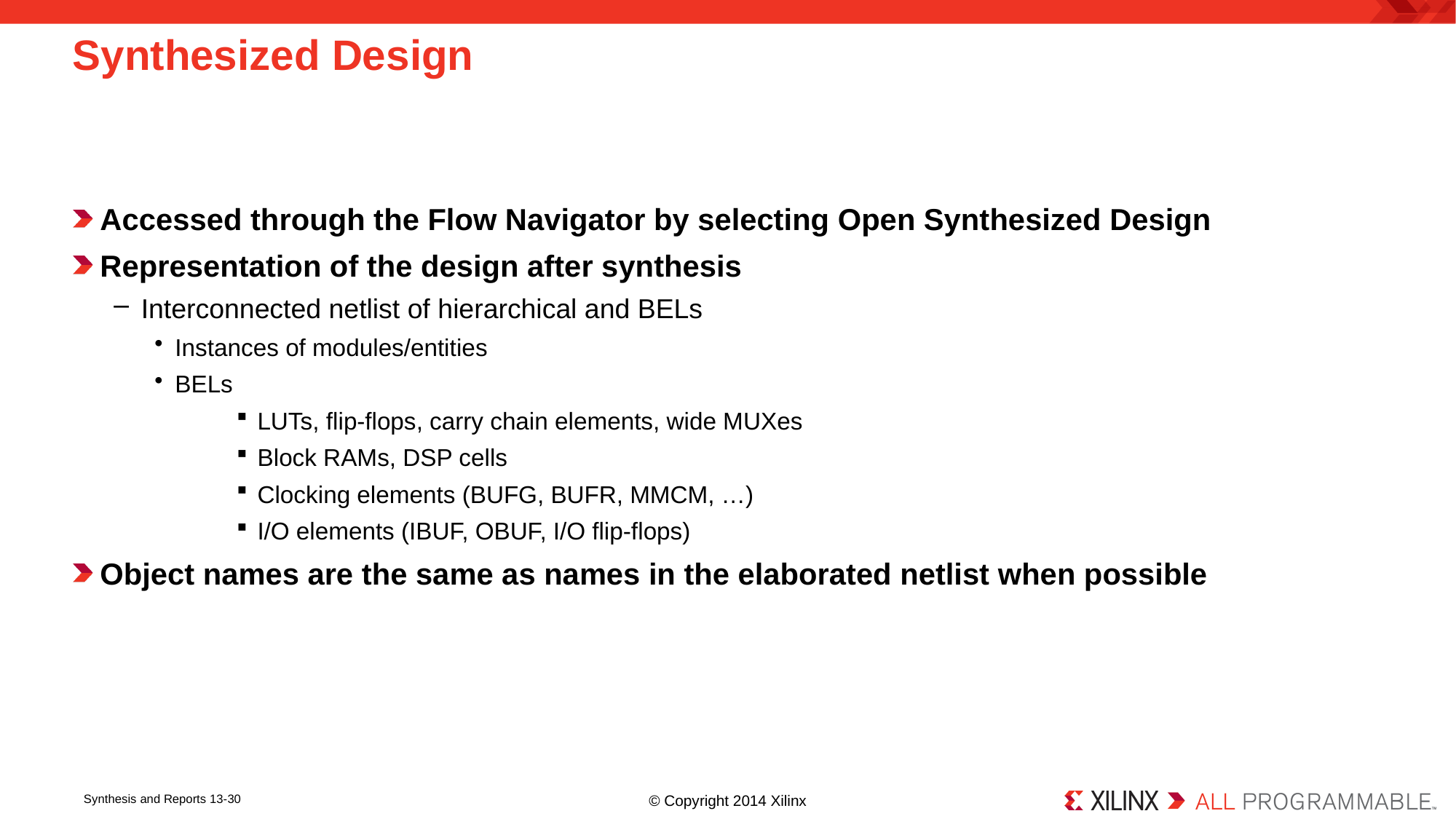

# Synthesized Design
Accessed through the Flow Navigator by selecting Open Synthesized Design
Representation of the design after synthesis
Interconnected netlist of hierarchical and BELs
Instances of modules/entities
BELs
LUTs, flip-flops, carry chain elements, wide MUXes
Block RAMs, DSP cells
Clocking elements (BUFG, BUFR, MMCM, …)
I/O elements (IBUF, OBUF, I/O flip-flops)
Object names are the same as names in the elaborated netlist when possible
© Copyright 2014 Xilinx
Synthesis and Reports 13-30